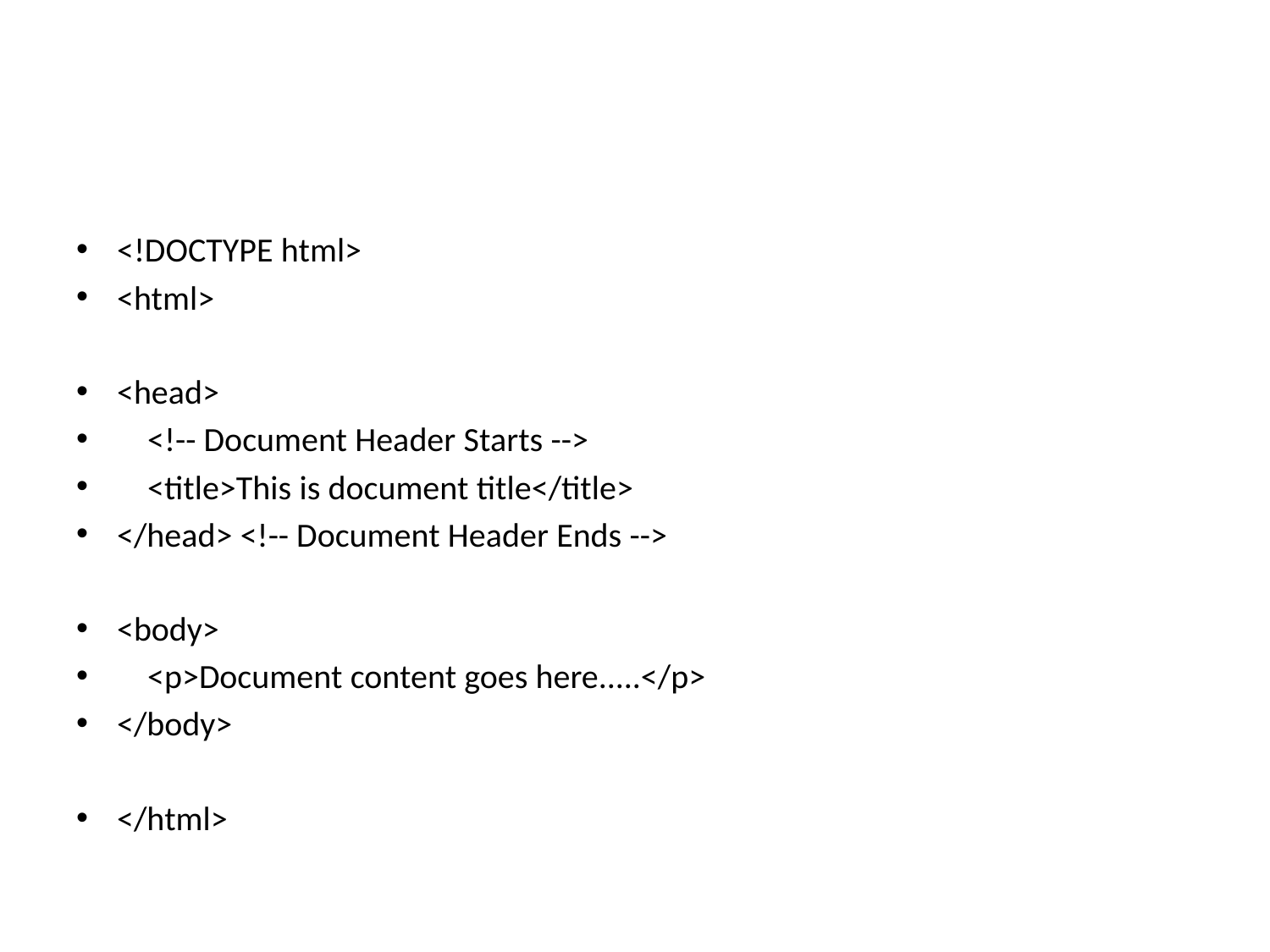

#
<!DOCTYPE html>
<html>

<head>
    <!-- Document Header Starts -->
    <title>This is document title</title>
</head> <!-- Document Header Ends -->

<body>
    <p>Document content goes here.....</p>
</body>

</html>